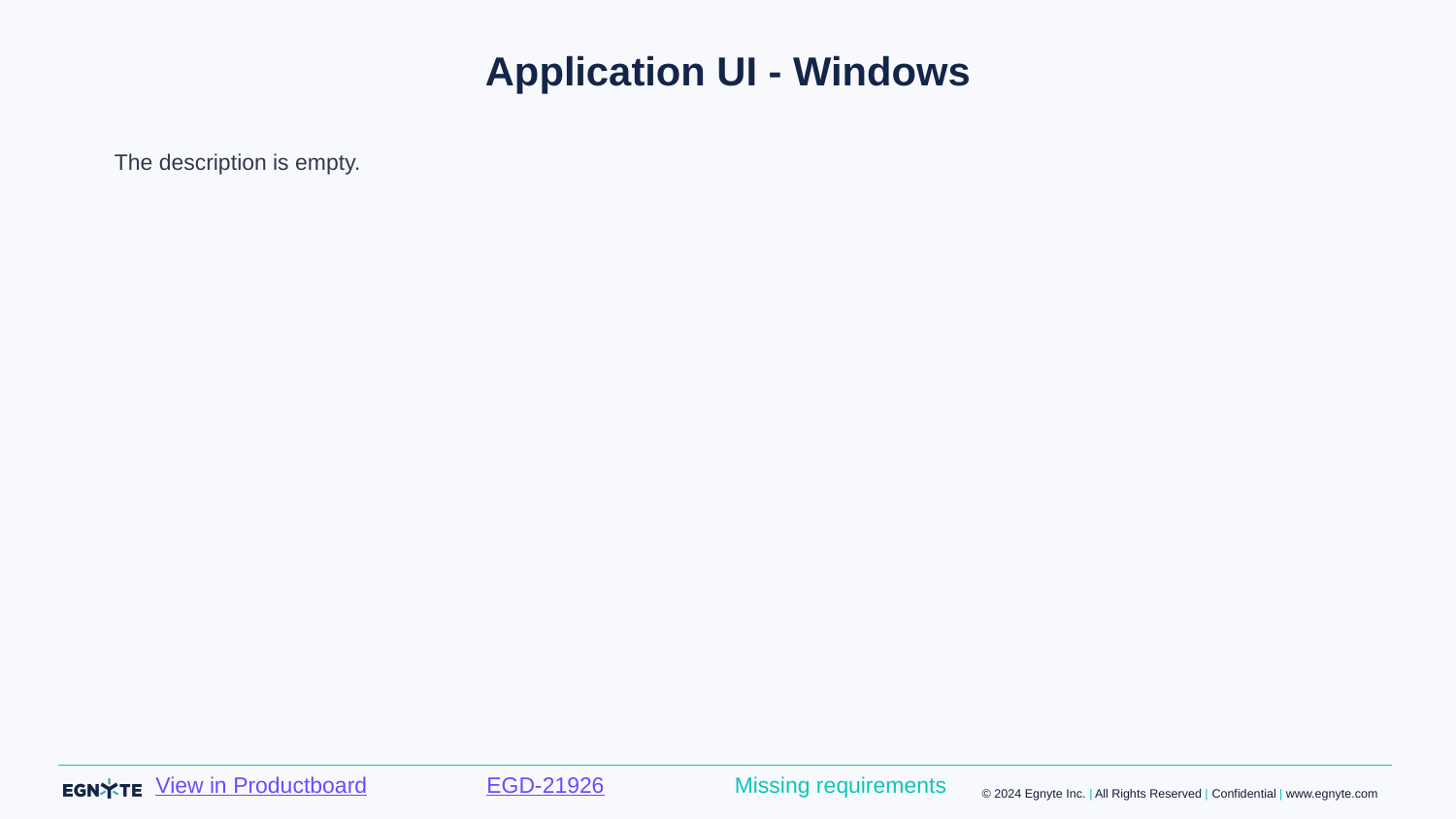

# Application UI - Windows

The description is empty.
Missing requirements
EGD-21926
View in Productboard